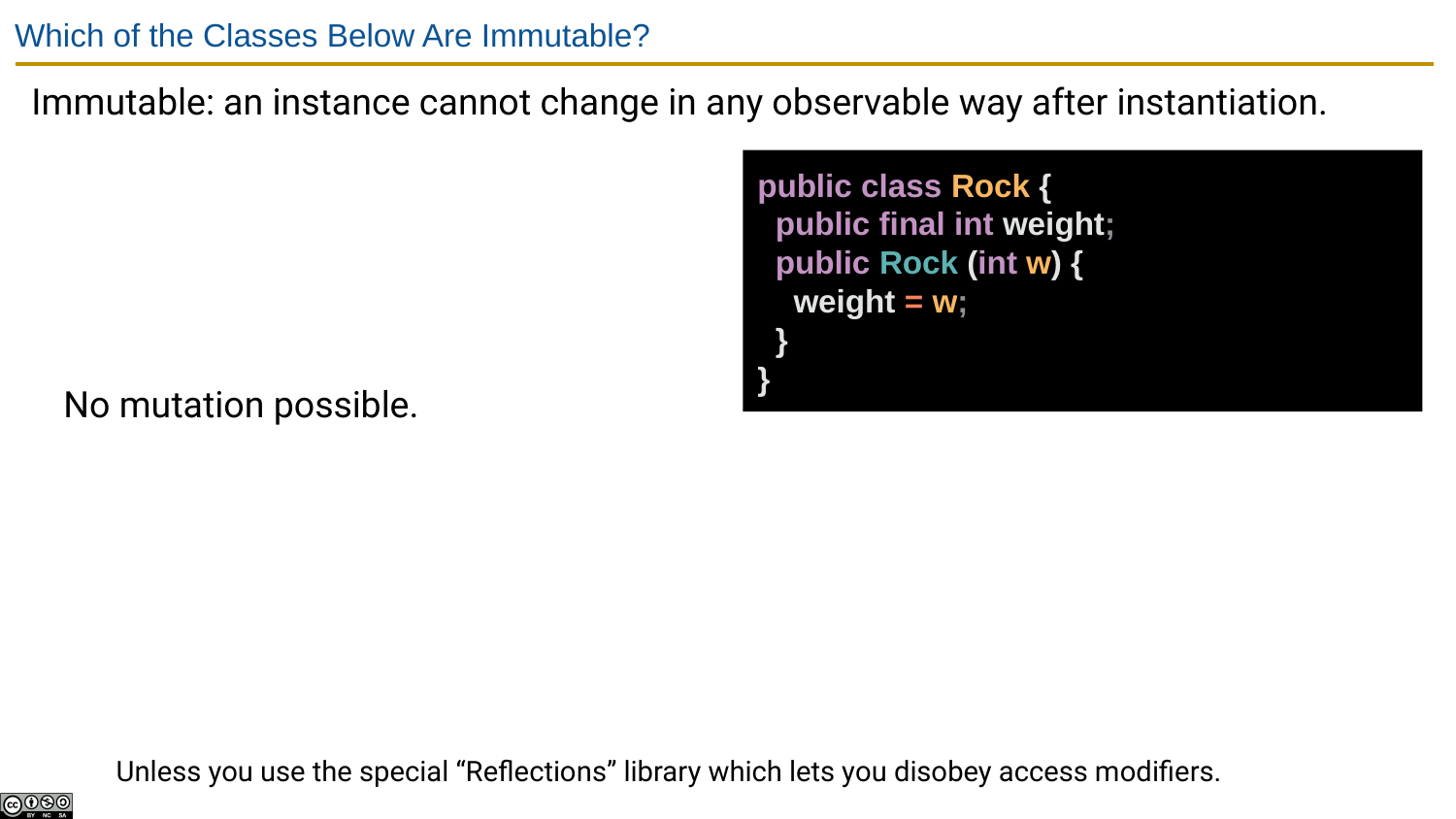

# Which of the Classes Below Are Immutable?
Immutable: an instance cannot change in any observable way after instantiation.

public class Rock {
  public final int weight;
  public Rock (int w) {
    weight = w;
  }
}
No mutation possible.
Unless you use the special “Reflections” library which lets you disobey access modifiers.